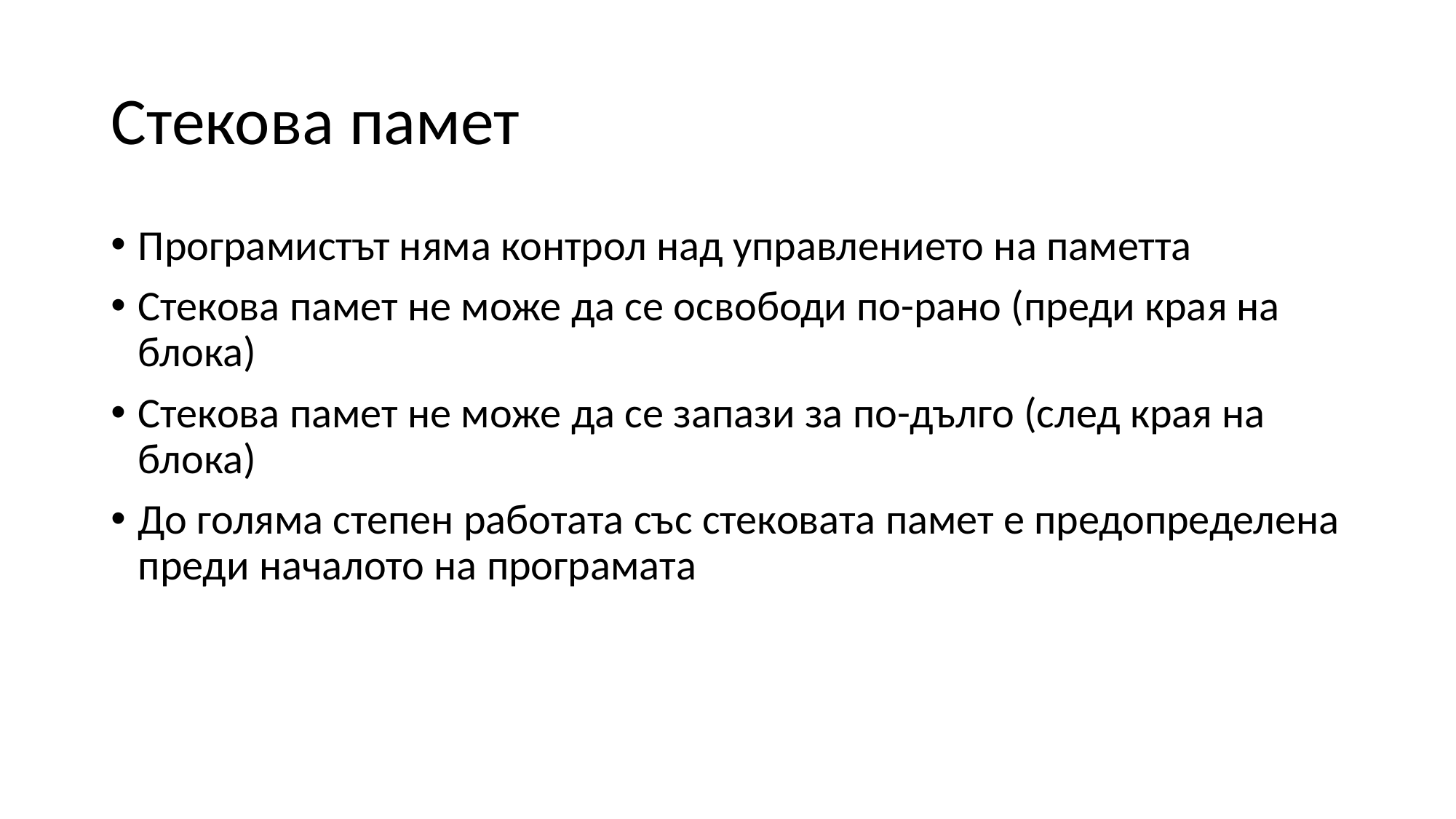

# Стекова памет
Програмистът няма контрол над управлението на паметта
Стекова памет не може да се освободи по-рано (преди края на блока)
Стекова памет не може да се запази за по-дълго (след края на блока)
До голяма степен работата със стековата памет е предопределена преди началото на програмата